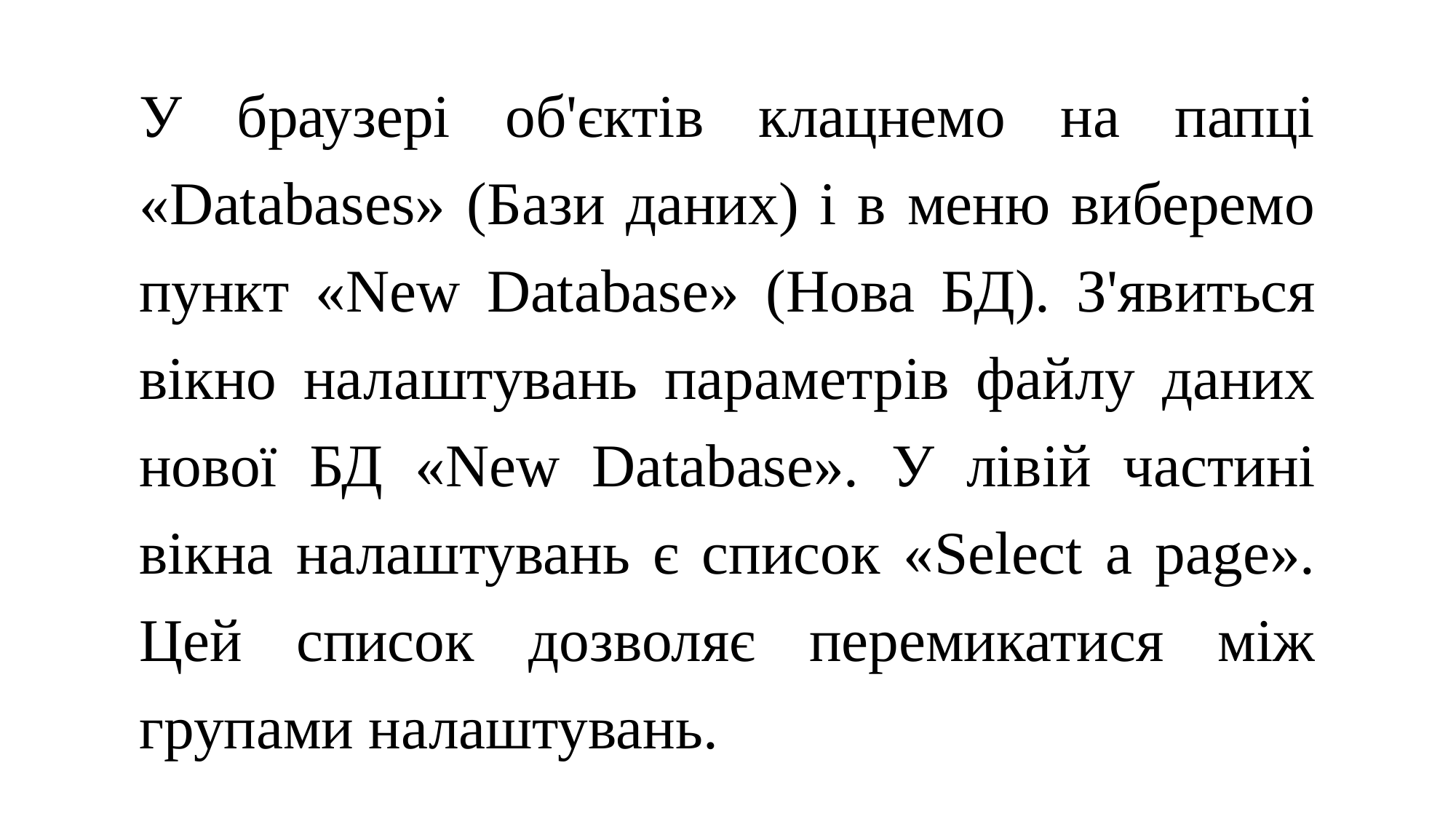

У браузері об'єктів клацнемо на папці «Databases» (Бази даних) і в меню виберемо пункт «New Database» (Нова БД). З'явиться вікно налаштувань параметрів файлу даних нової БД «New Database». У лівій частині вікна налаштувань є список «Select a page». Цей список дозволяє перемикатися між групами налаштувань.